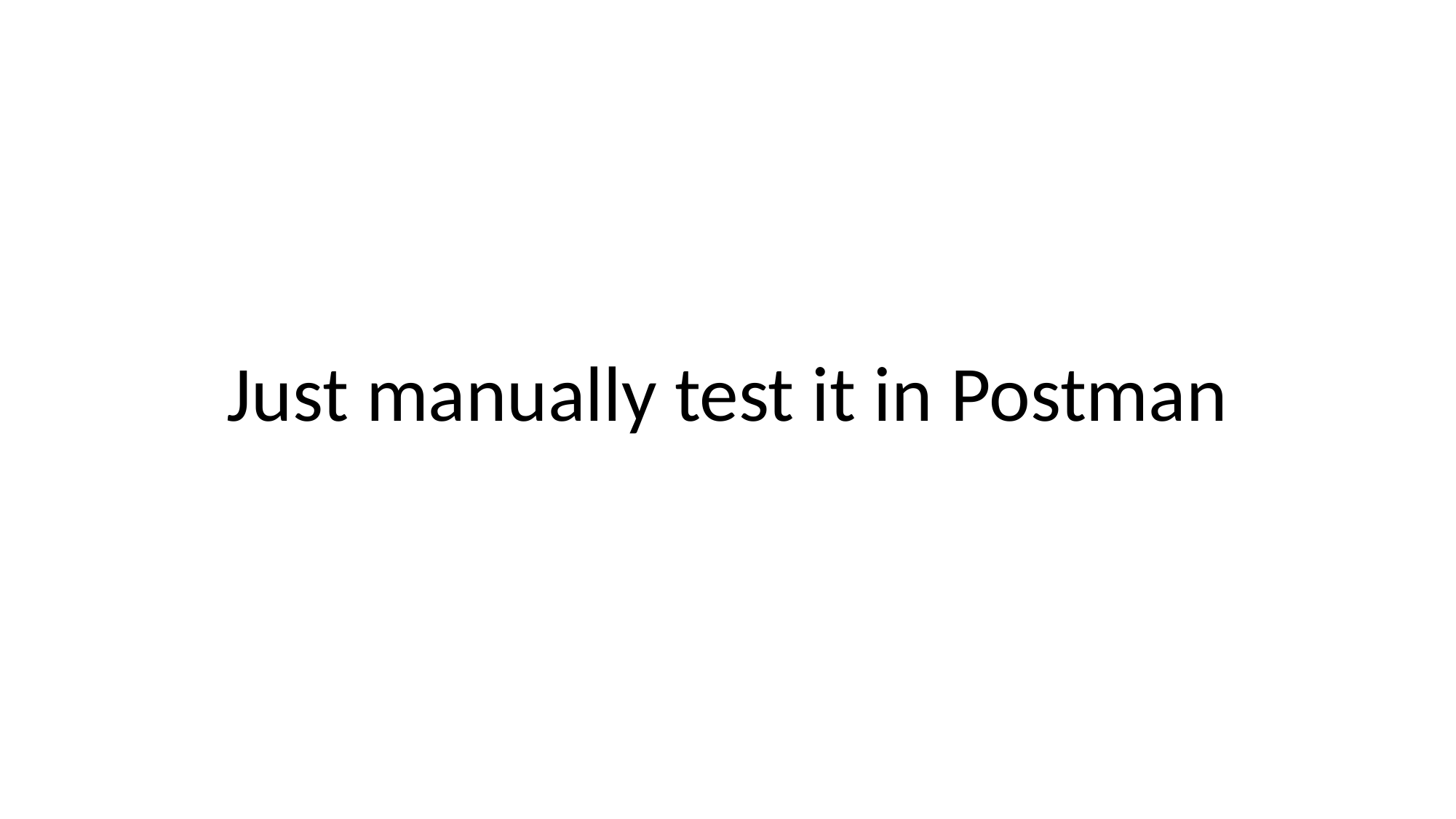

# Just manually test it in Postman